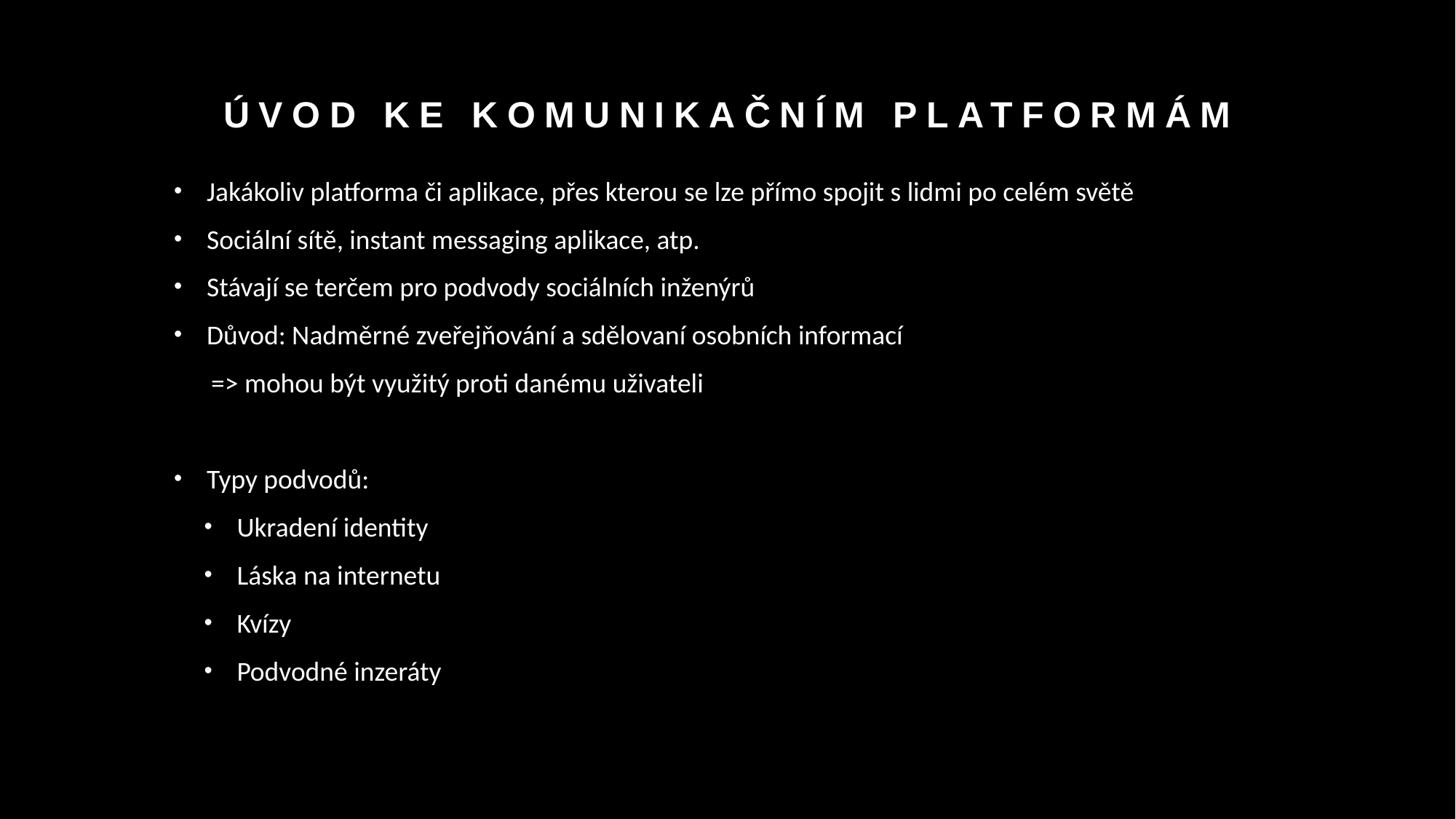

# Úvod ke komunikačním platformám
Jakákoliv platforma či aplikace, přes kterou se lze přímo spojit s lidmi po celém světě
Sociální sítě, instant messaging aplikace, atp.
Stávají se terčem pro podvody sociálních inženýrů
Důvod: Nadměrné zveřejňování a sdělovaní osobních informací
      => mohou být využitý proti danému uživateli

Typy podvodů:

Ukradení identity
Láska na internetu
Kvízy
Podvodné inzeráty